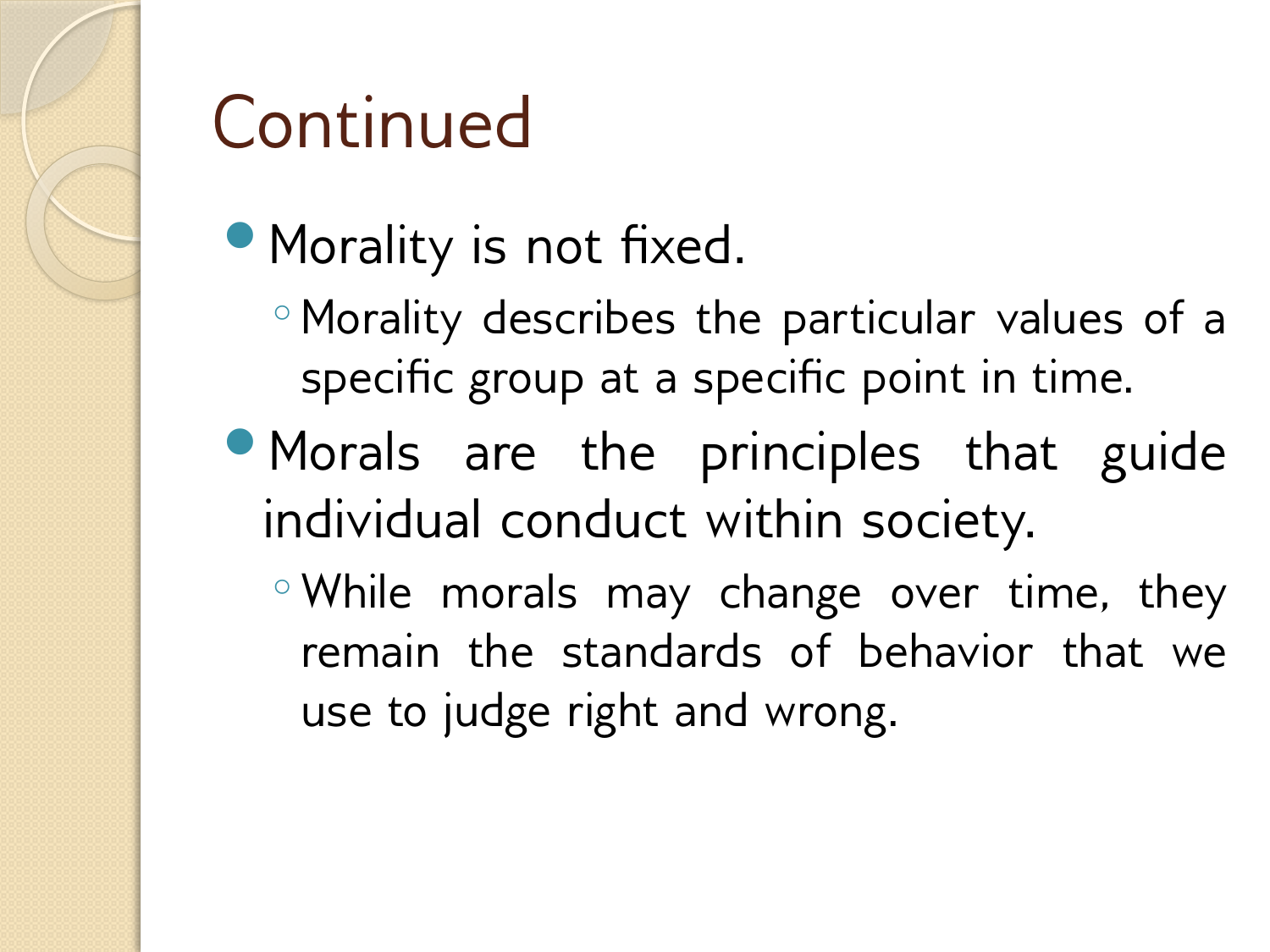

# Continued
Morality is not fixed.
Morality describes the particular values of a specific group at a specific point in time.
Morals are the principles that guide individual conduct within society.
While morals may change over time, they remain the standards of behavior that we use to judge right and wrong.